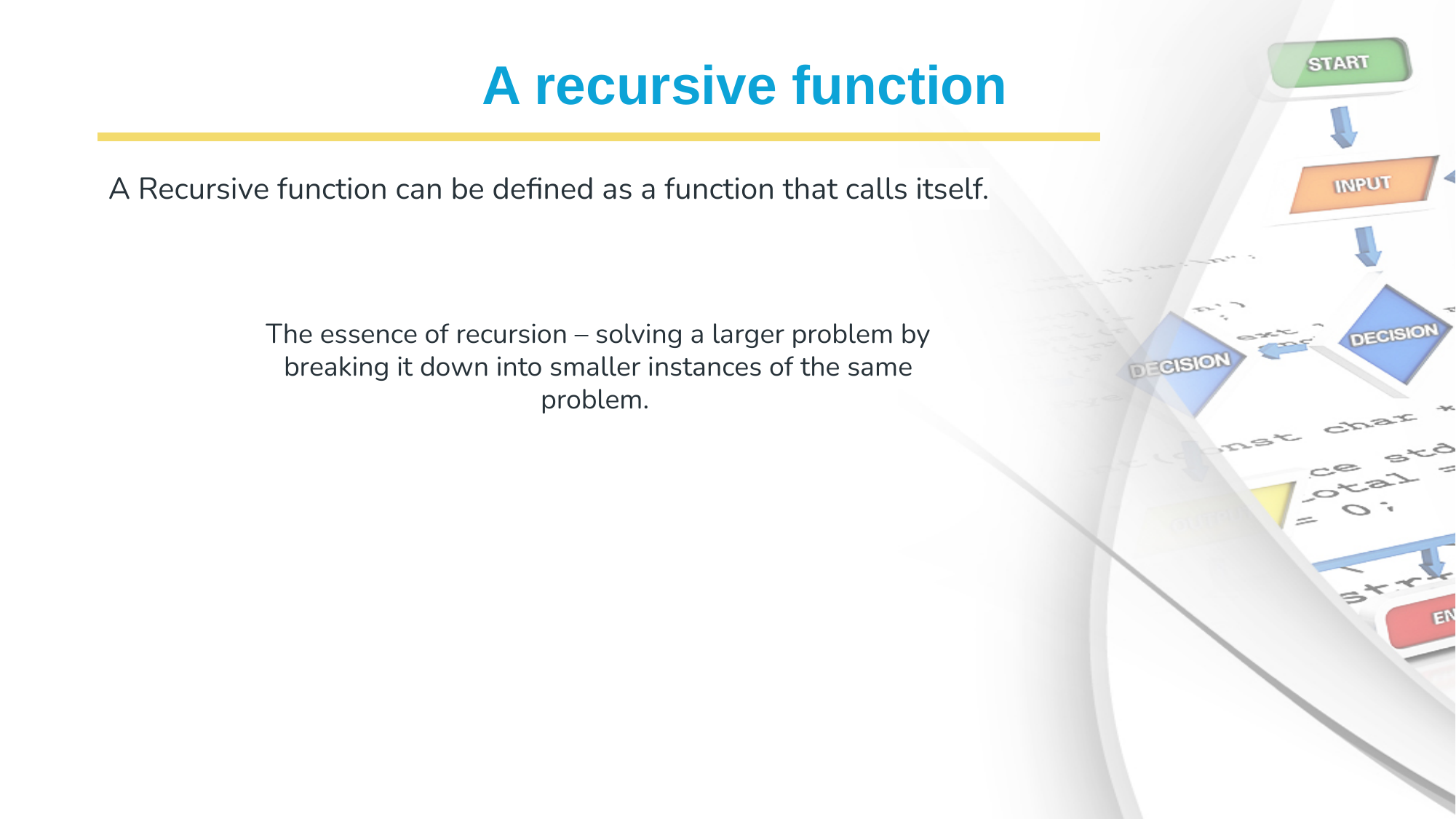

# A recursive function
A Recursive function can be defined as a function that calls itself.
The essence of recursion – solving a larger problem by breaking it down into smaller instances of the same problem.